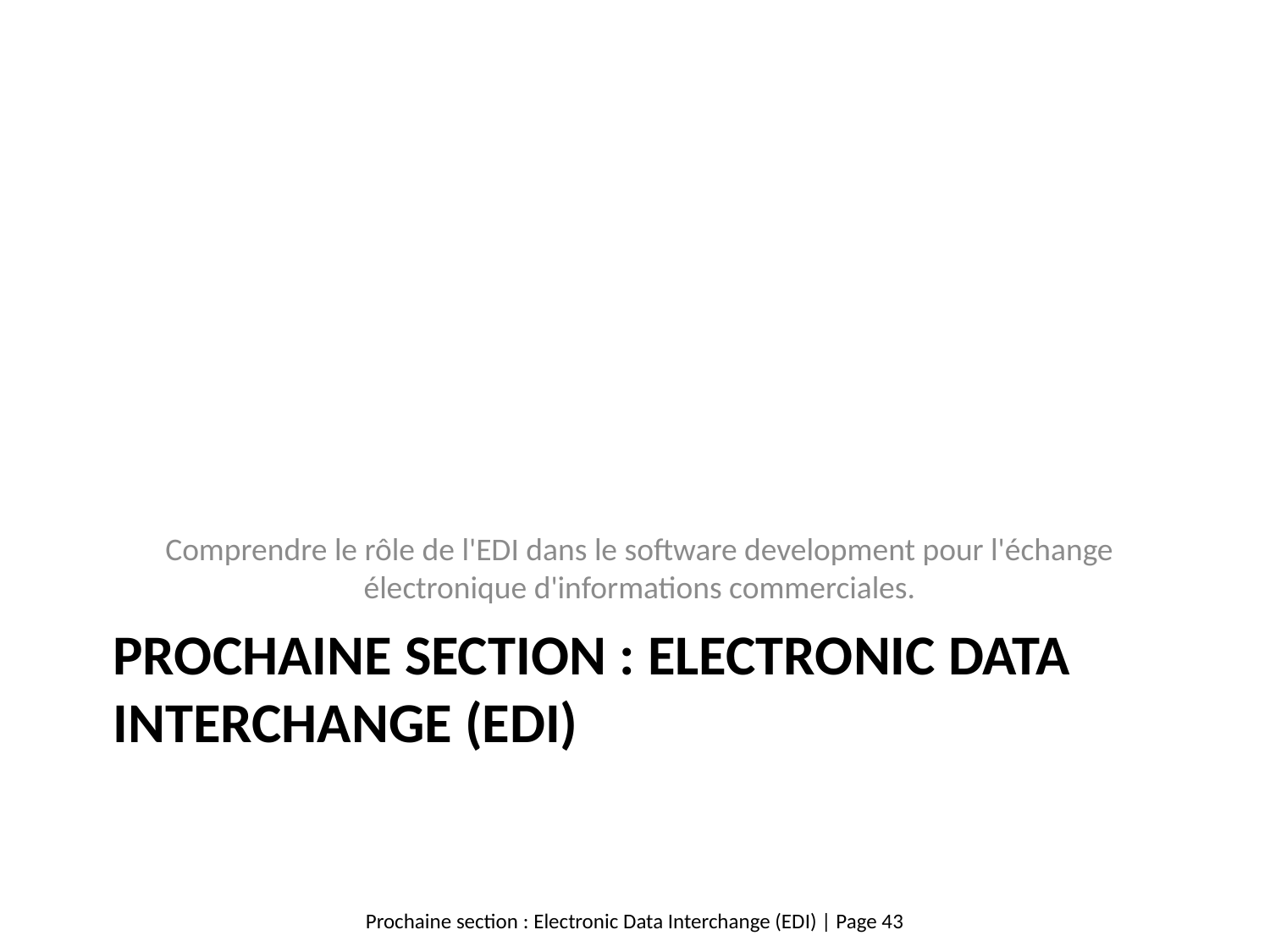

Comprendre le rôle de l'EDI dans le software development pour l'échange électronique d'informations commerciales.
# Prochaine section : Electronic Data Interchange (EDI)

Prochaine section : Electronic Data Interchange (EDI) | Page 43